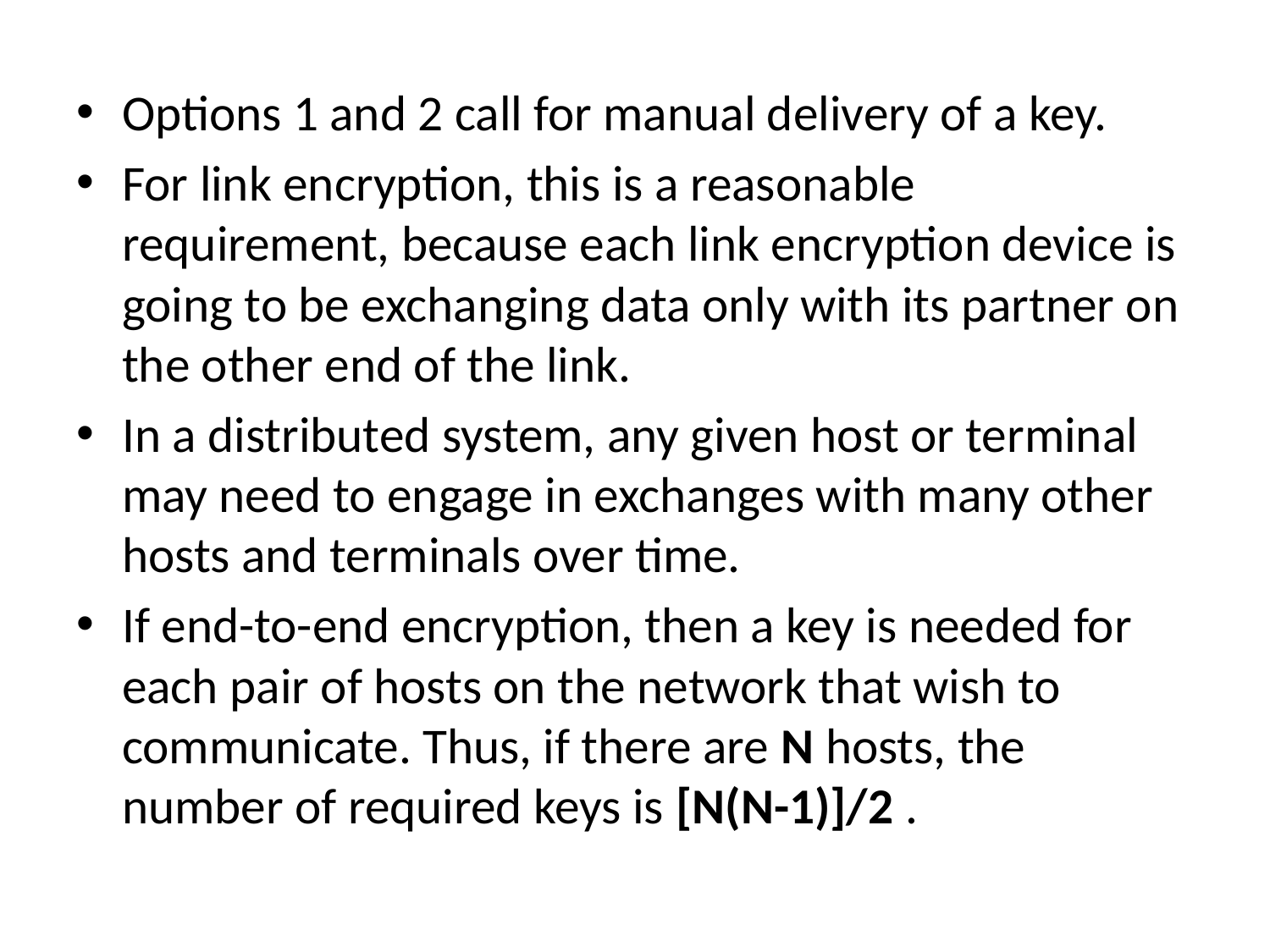

#
Options 1 and 2 call for manual delivery of a key.
For link encryption, this is a reasonable requirement, because each link encryption device is going to be exchanging data only with its partner on the other end of the link.
In a distributed system, any given host or terminal may need to engage in exchanges with many other hosts and terminals over time.
If end-to-end encryption, then a key is needed for each pair of hosts on the network that wish to communicate. Thus, if there are N hosts, the number of required keys is [N(N-1)]/2 .